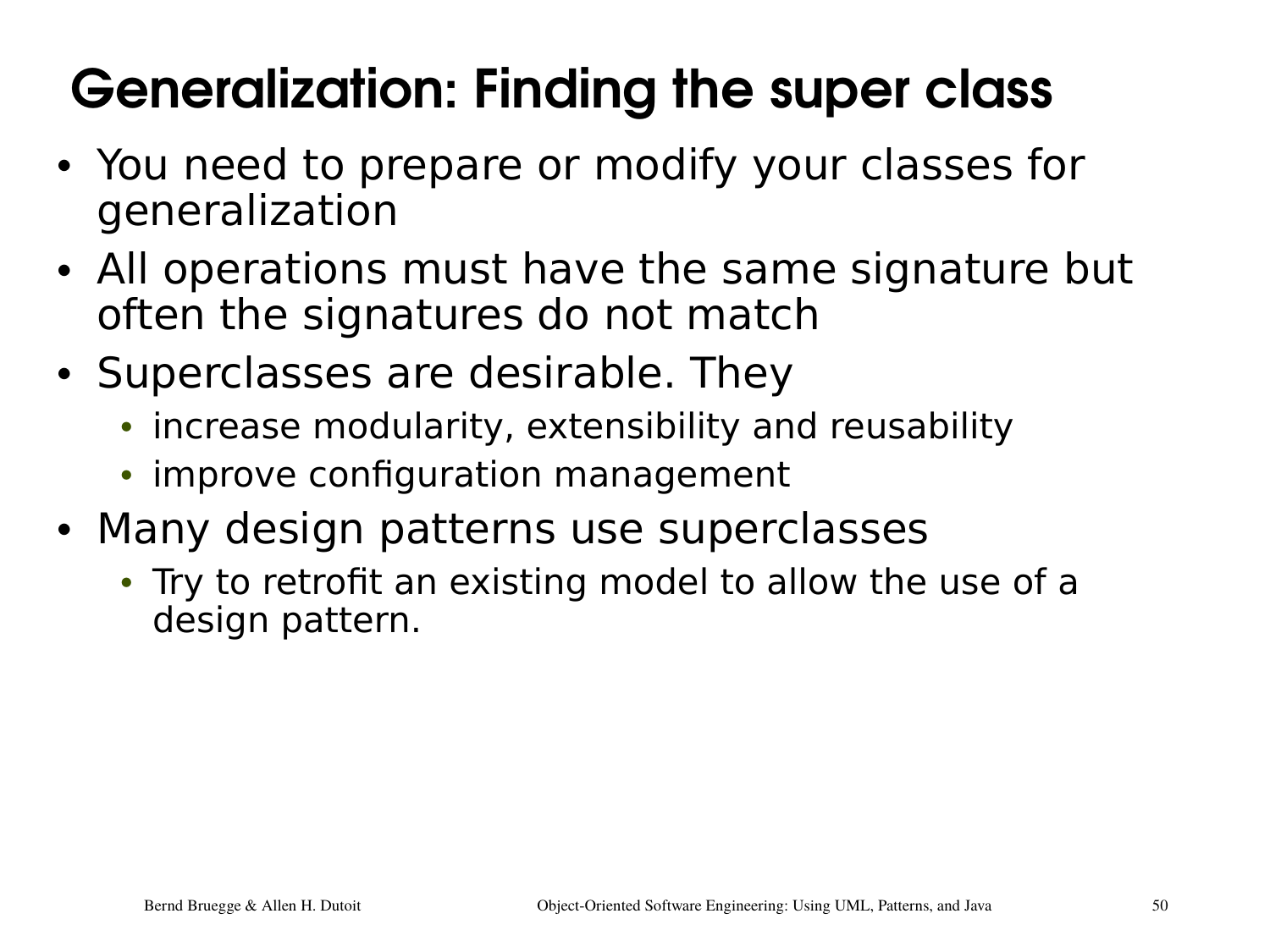

# Generalization: Finding the super class
You need to prepare or modify your classes for generalization
All operations must have the same signature but often the signatures do not match
Superclasses are desirable. They
increase modularity, extensibility and reusability
improve configuration management
Many design patterns use superclasses
Try to retrofit an existing model to allow the use of a design pattern.